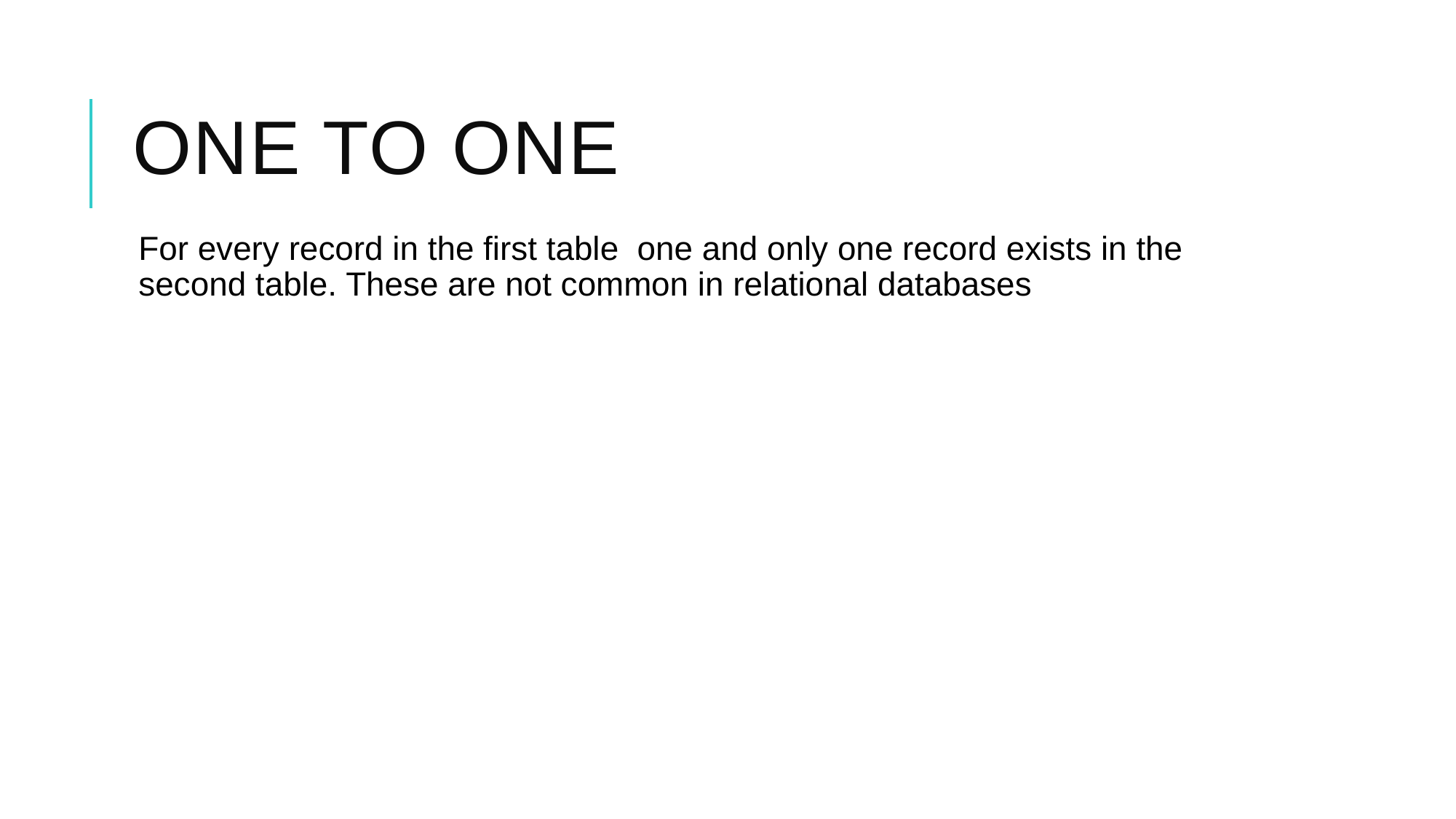

# One to One
For every record in the first table  one and only one record exists in the second table. These are not common in relational databases